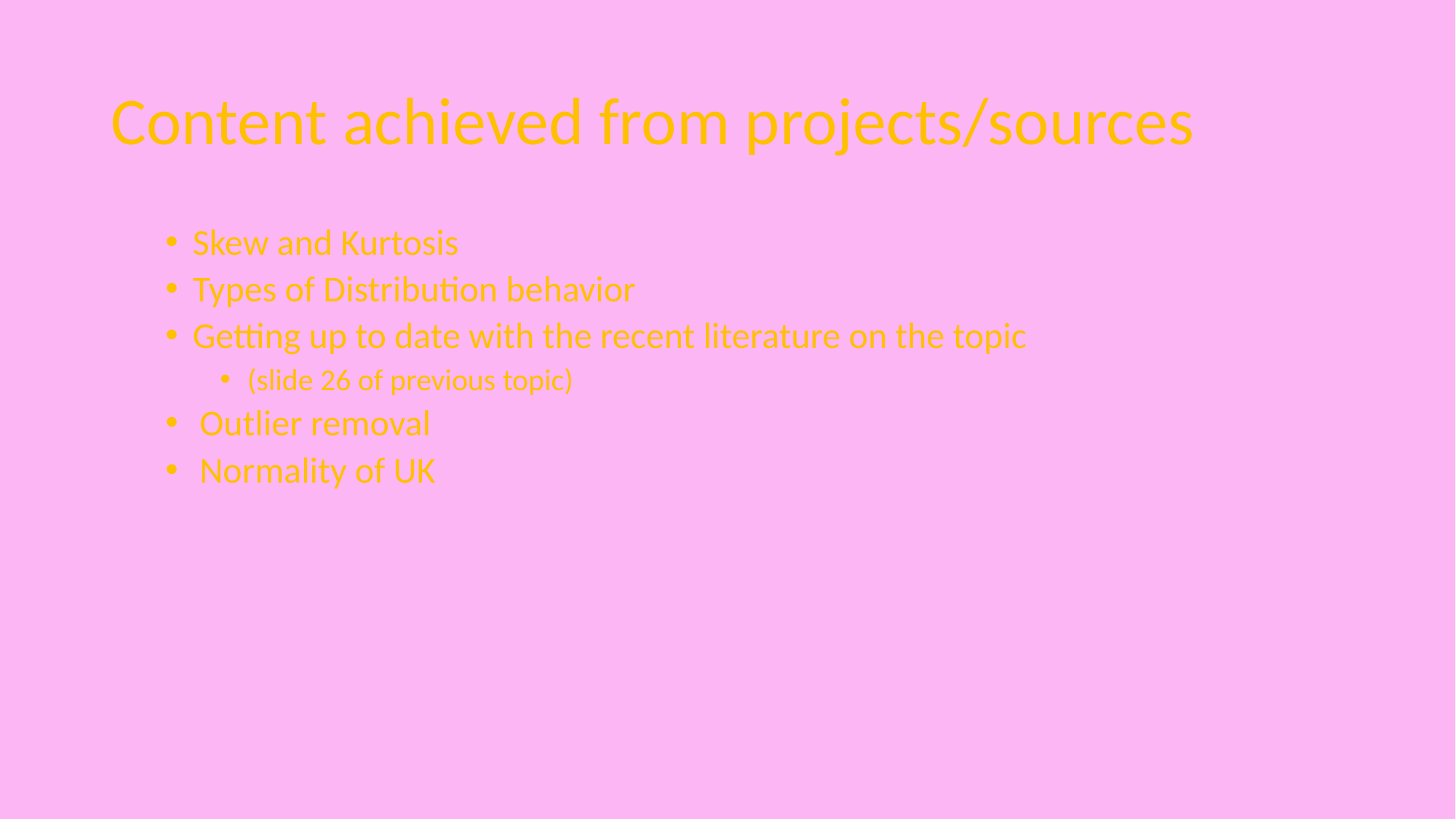

# Content achieved from projects/sources
Skew and Kurtosis
Types of Distribution behavior
Getting up to date with the recent literature on the topic
(slide 26 of previous topic)
Outlier removal
Normality of UK